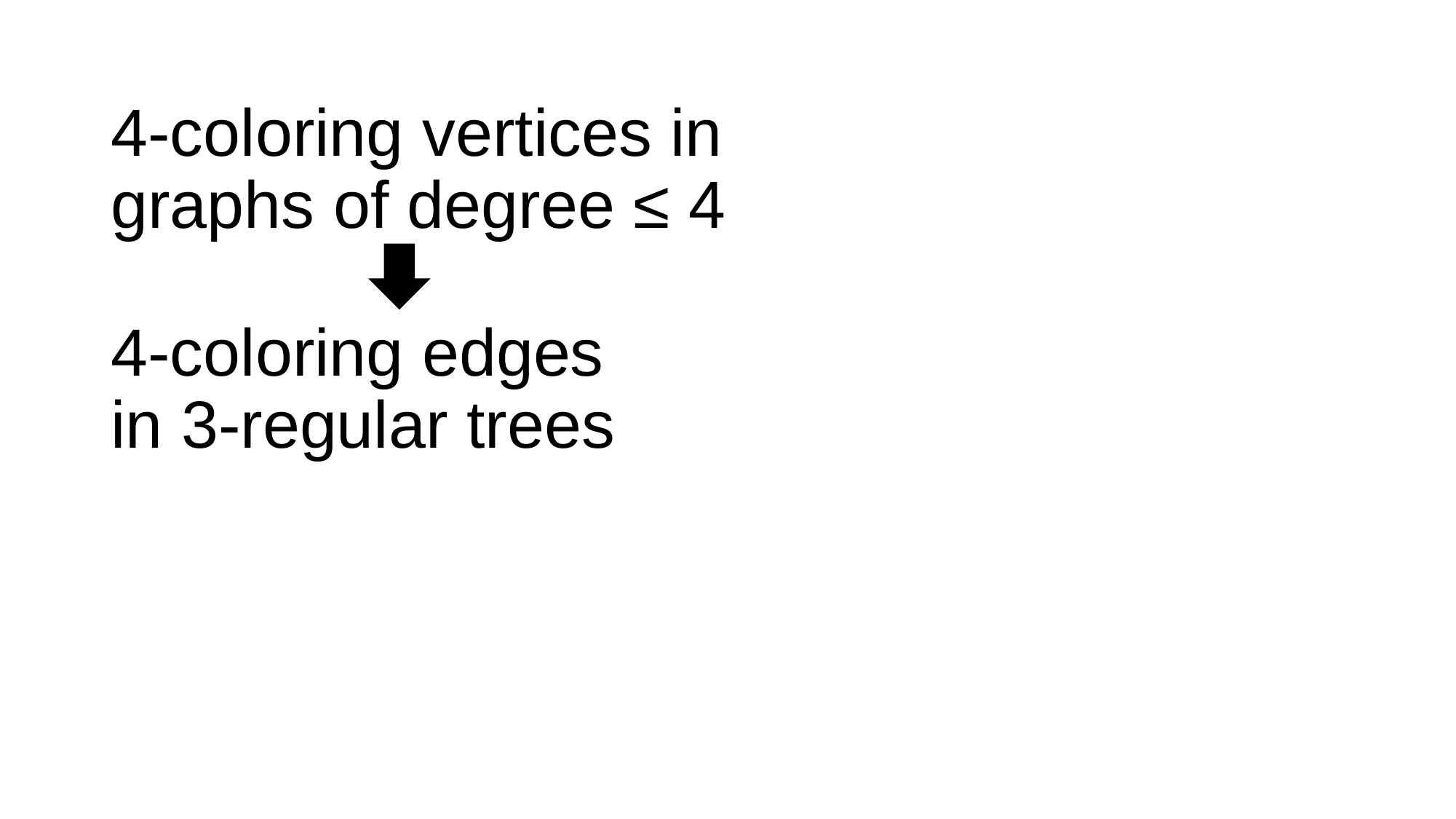

4-coloring vertices in
graphs of degree ≤ 4
4-coloring edges
in 3-regular trees
sinkless orientation
in 3-regular trees